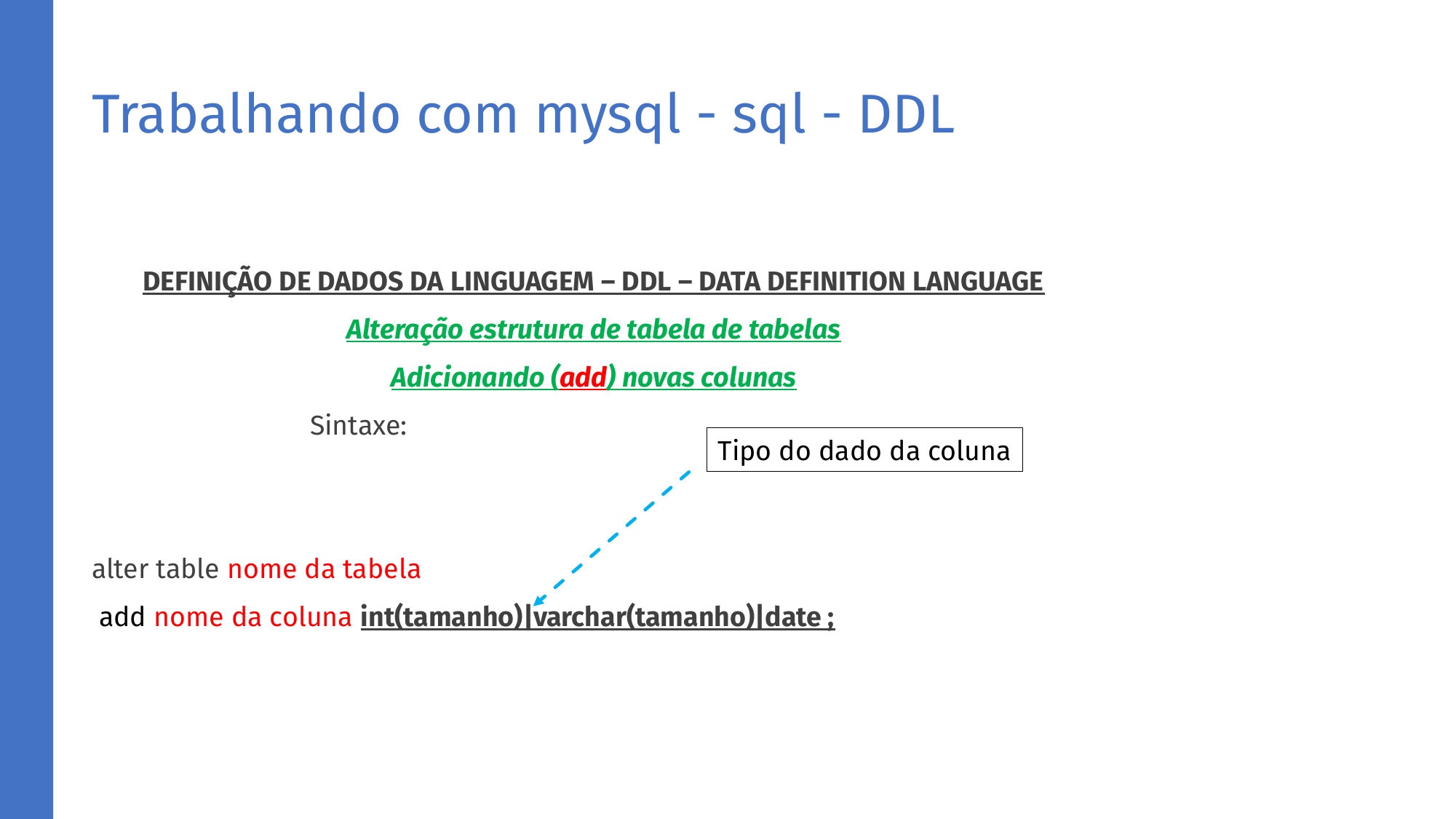

# Trabalhando com mysql - sql - DDL
DEFINIÇÃO DE DADOS DA LINGUAGEM – DDL – DATA DEFINITION LANGUAGE
Alteração estrutura de tabela de tabelas
Adicionando (add) novas colunas
		Sintaxe:

alter table nome da tabela
 add nome da coluna int(tamanho)|varchar(tamanho)|date ;
Tipo do dado da coluna